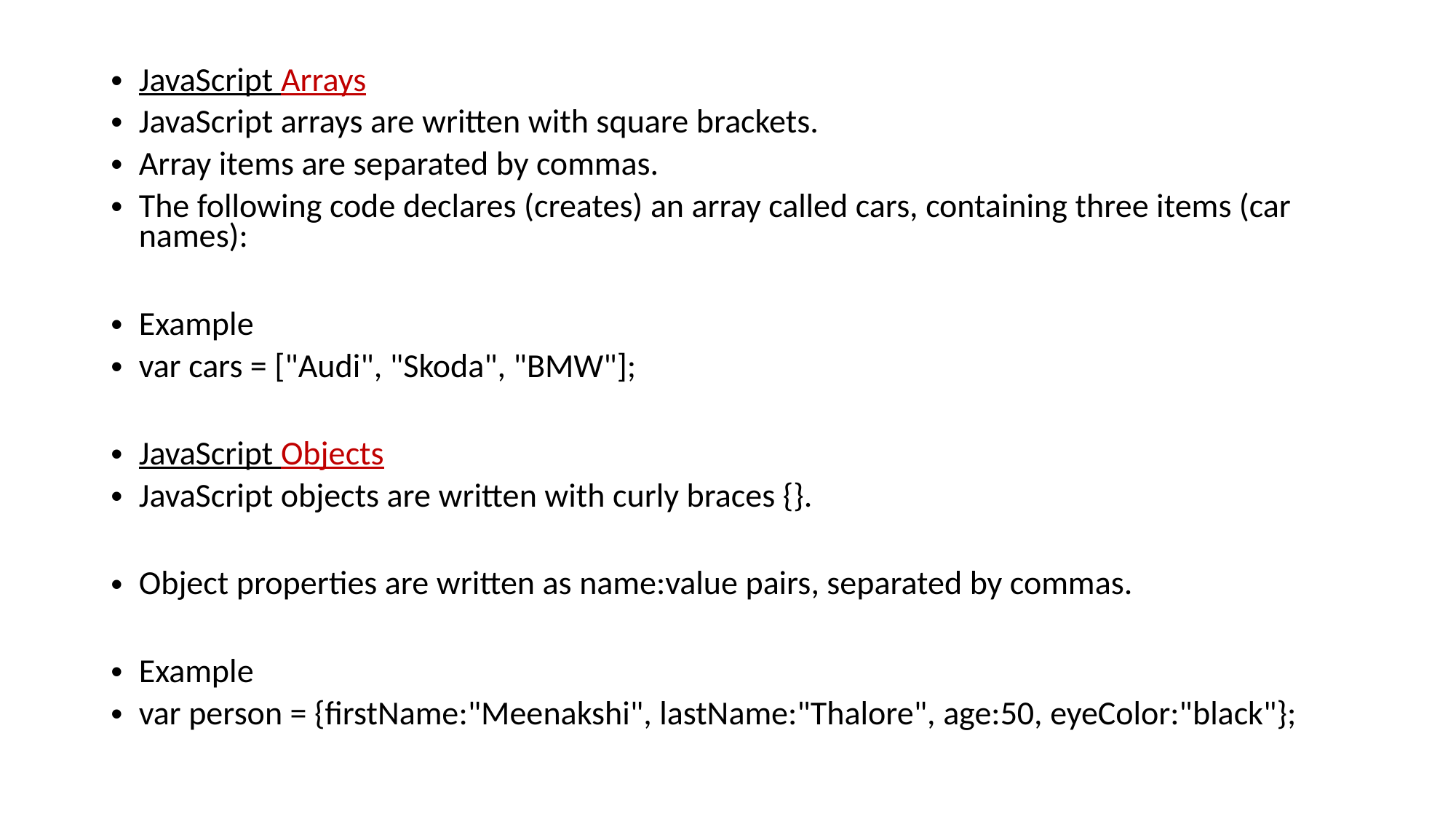

JavaScript Arrays
JavaScript arrays are written with square brackets.
Array items are separated by commas.
The following code declares (creates) an array called cars, containing three items (car names):

Example
var cars = ["Audi", "Skoda", "BMW"];

JavaScript Objects
JavaScript objects are written with curly braces {}.

Object properties are written as name:value pairs, separated by commas.

Example
var person = {firstName:"Meenakshi", lastName:"Thalore", age:50, eyeColor:"black"};